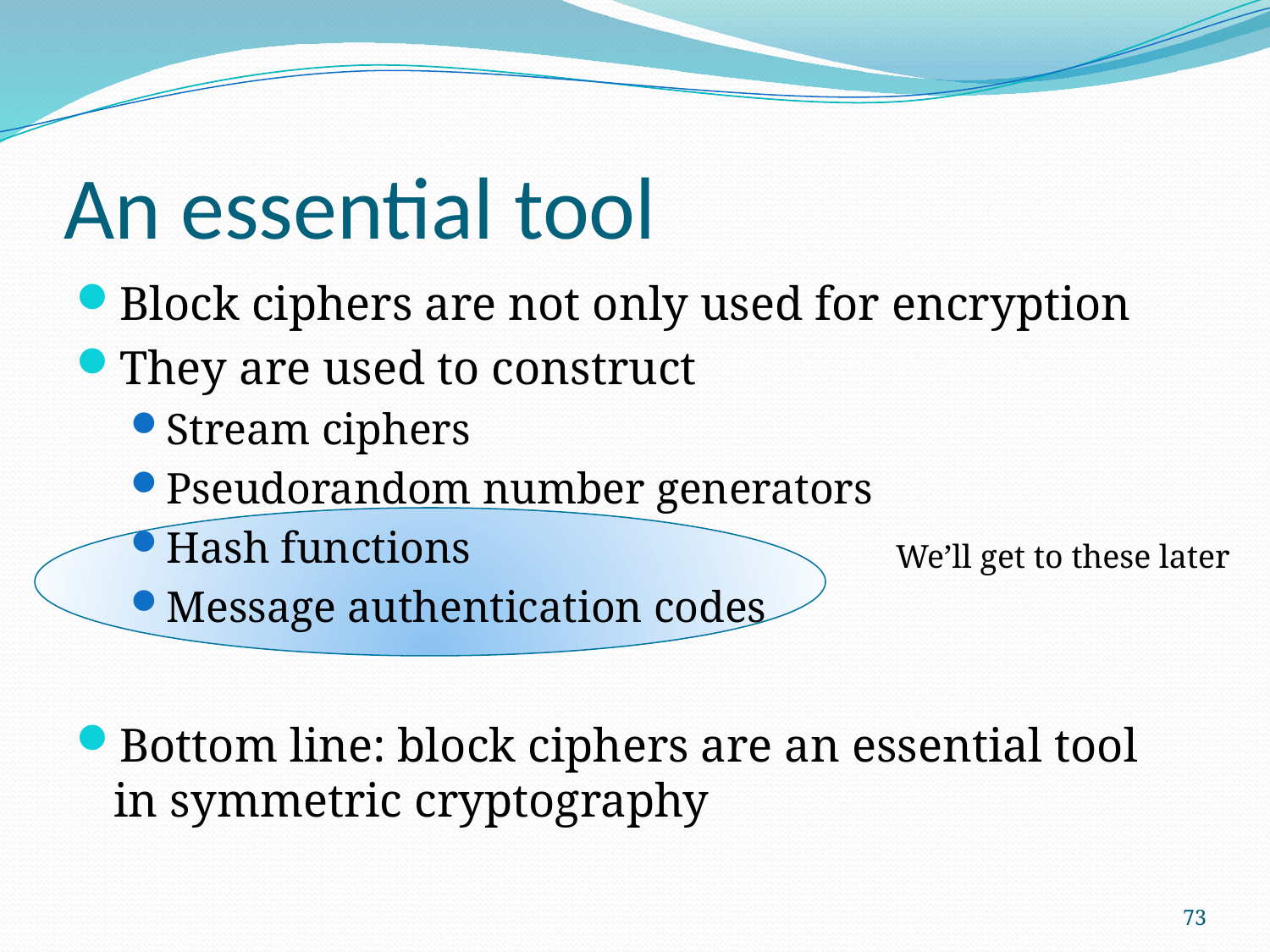

# An essential tool
Block ciphers are not only used for encryption
They are used to construct
Stream ciphers
Pseudorandom number generators
Hash functions
Message authentication codes

Bottom line: block ciphers are an essential tool in symmetric cryptography

We’ll get to these later
73